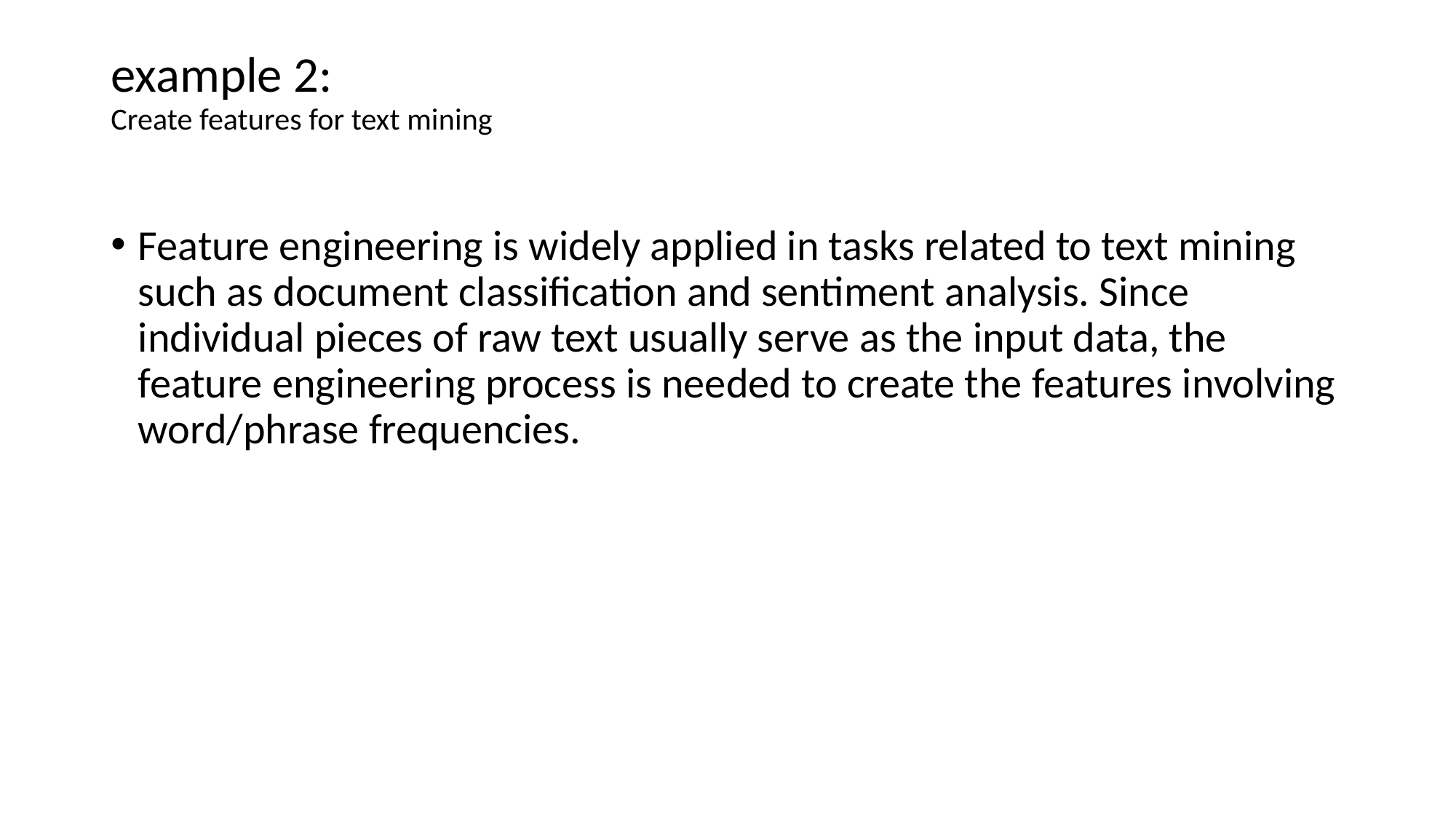

# example 2: Create features for text mining
Feature engineering is widely applied in tasks related to text mining such as document classification and sentiment analysis. Since individual pieces of raw text usually serve as the input data, the feature engineering process is needed to create the features involving word/phrase frequencies.